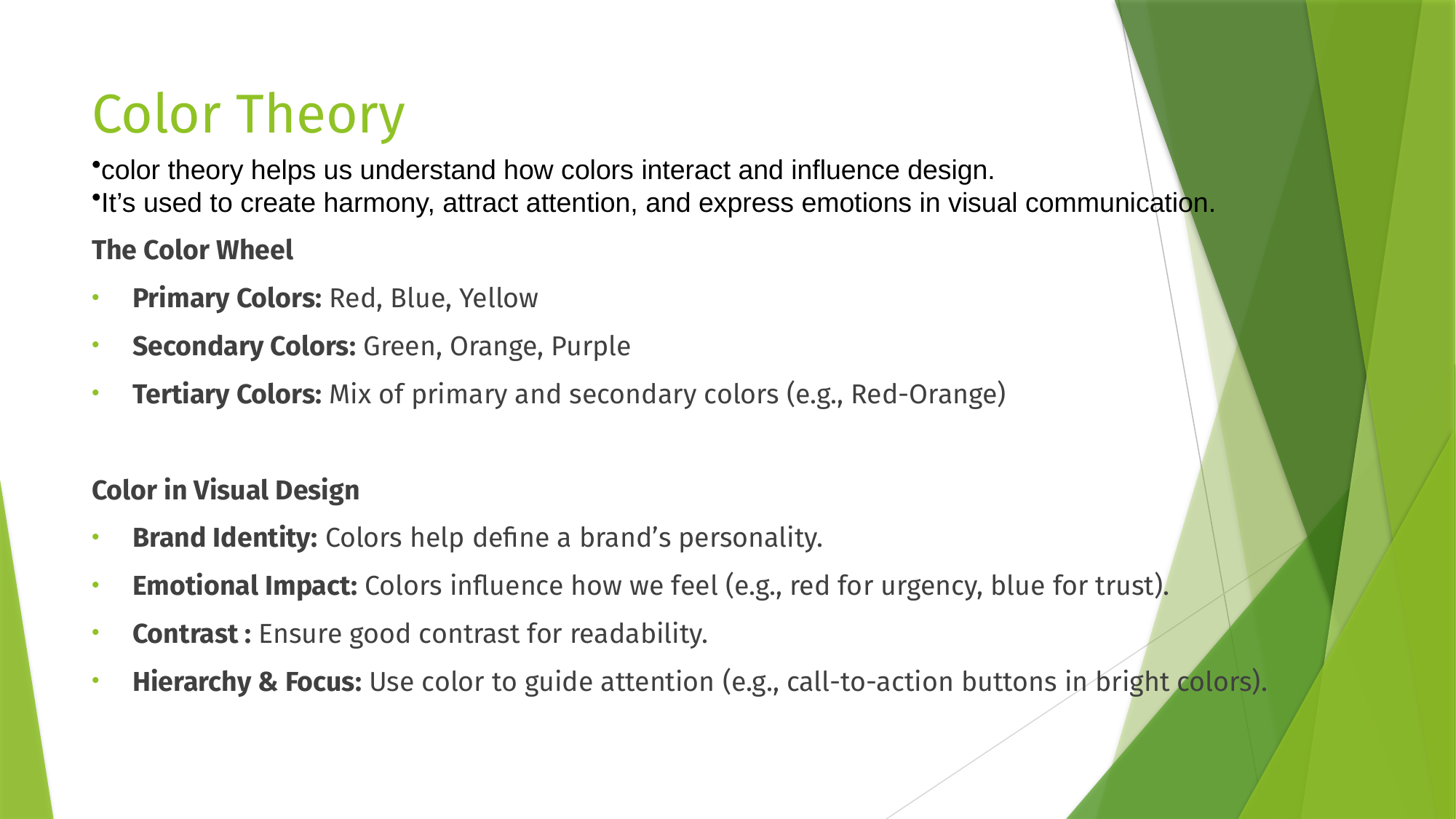

color theory helps us understand how colors interact and influence design.
It’s used to create harmony, attract attention, and express emotions in visual communication.
The Color Wheel
Primary Colors: Red, Blue, Yellow
Secondary Colors: Green, Orange, Purple
Tertiary Colors: Mix of primary and secondary colors (e.g., Red-Orange)

Color in Visual Design
Brand Identity: Colors help define a brand’s personality.
Emotional Impact: Colors influence how we feel (e.g., red for urgency, blue for trust).
Contrast : Ensure good contrast for readability.
Hierarchy & Focus: Use color to guide attention (e.g., call-to-action buttons in bright colors).

# Color Theory